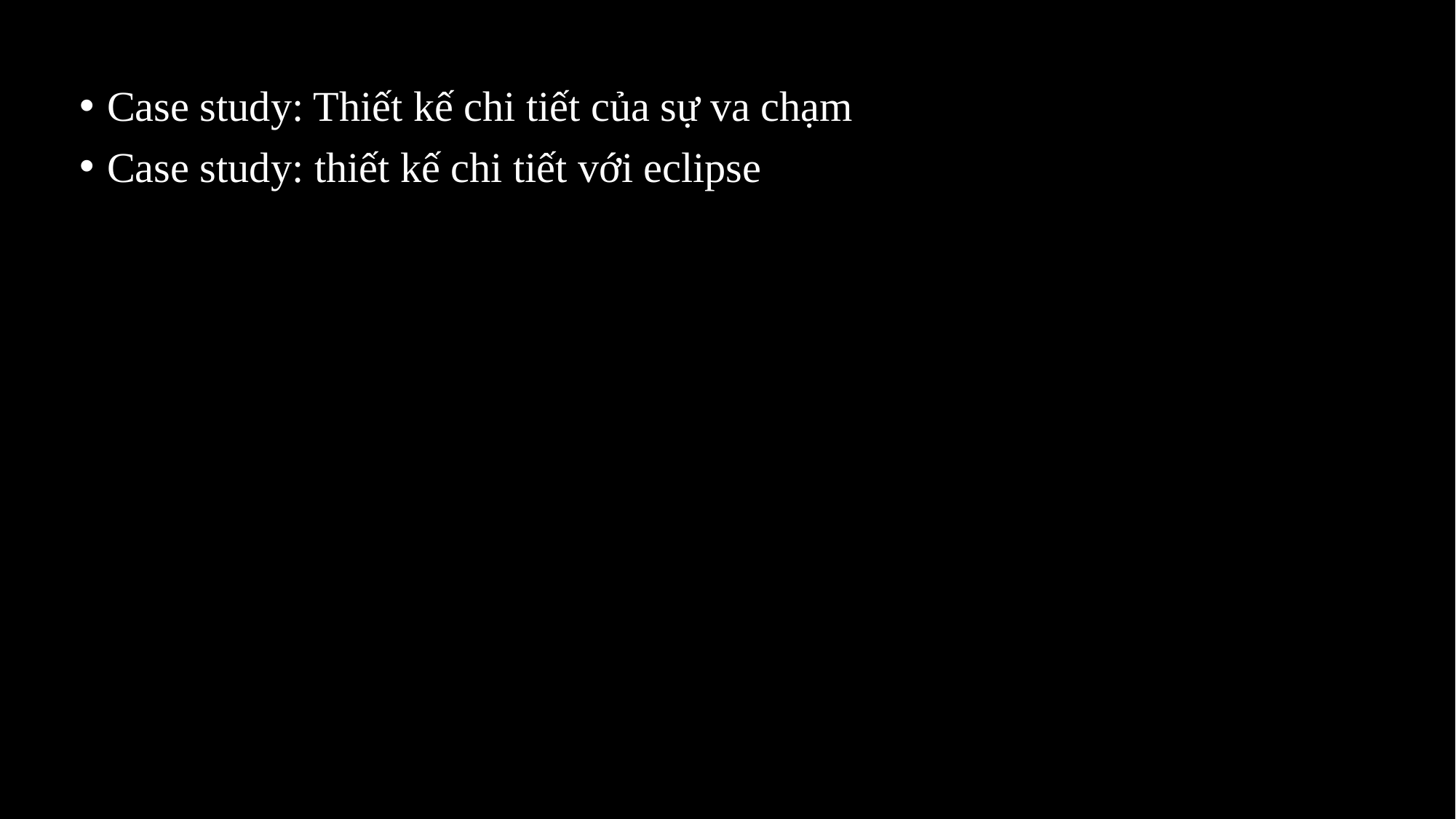

Case study: Thiết kế chi tiết của sự va chạm
Case study: thiết kế chi tiết với eclipse